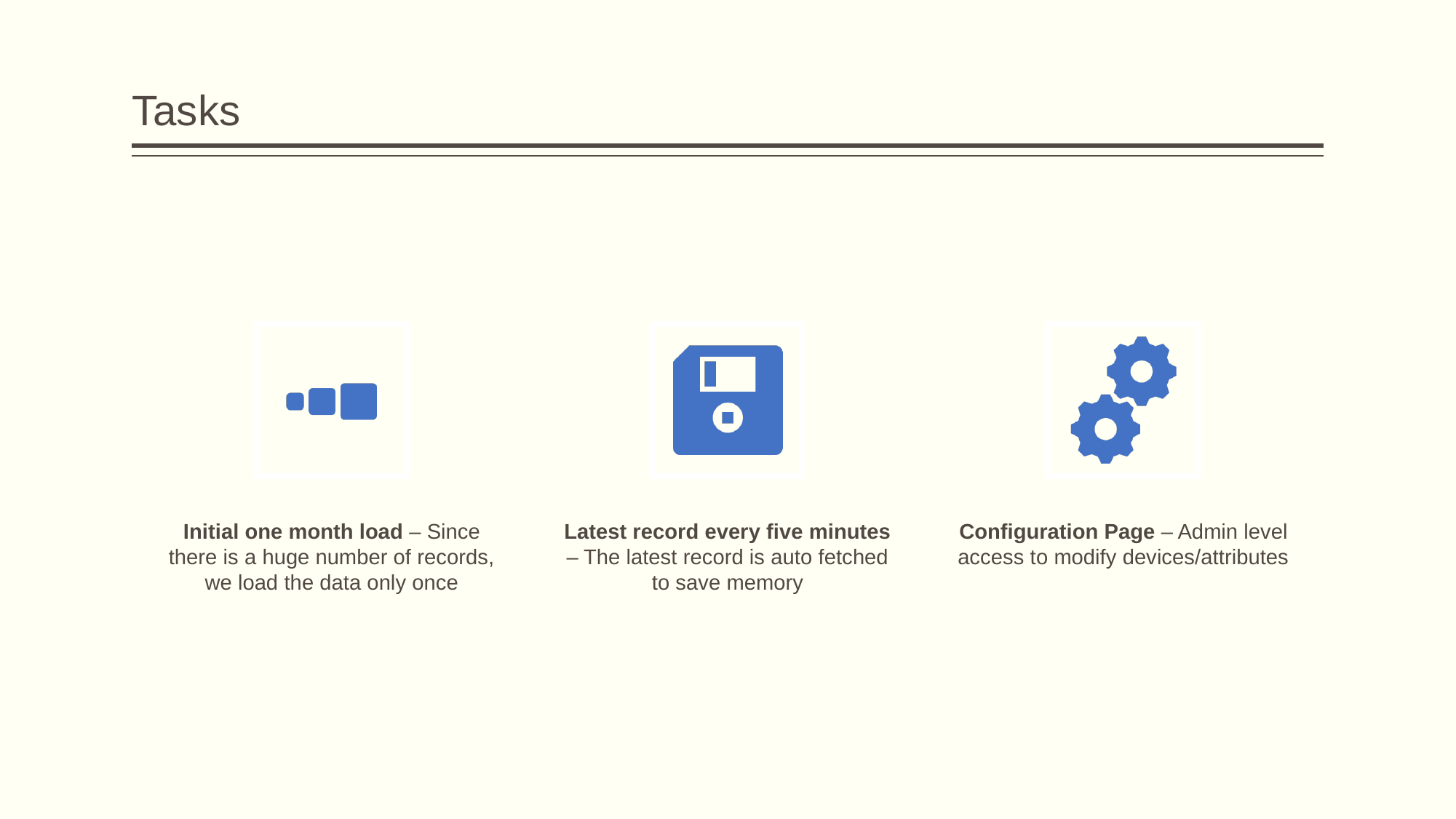

# Tasks
Initial one month load – Since there is a huge number of records, we load the data only once
Latest record every five minutes – The latest record is auto fetched to save memory
Configuration Page – Admin level access to modify devices/attributes